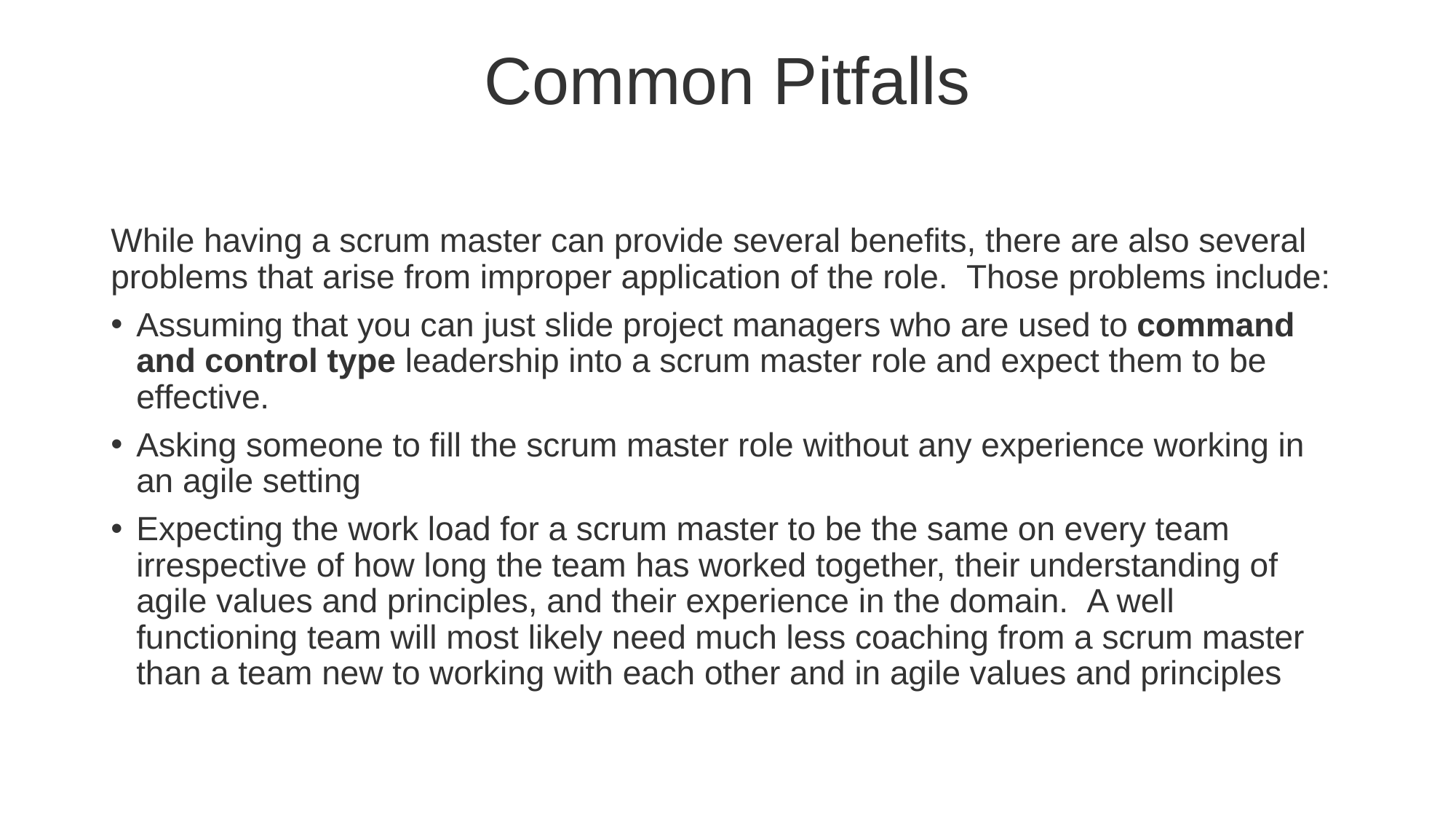

# Common Pitfalls
While having a scrum master can provide several benefits, there are also several problems that arise from improper application of the role.  Those problems include:
Assuming that you can just slide project managers who are used to command and control type leadership into a scrum master role and expect them to be effective.
Asking someone to fill the scrum master role without any experience working in an agile setting
Expecting the work load for a scrum master to be the same on every team irrespective of how long the team has worked together, their understanding of agile values and principles, and their experience in the domain.  A well functioning team will most likely need much less coaching from a scrum master than a team new to working with each other and in agile values and principles